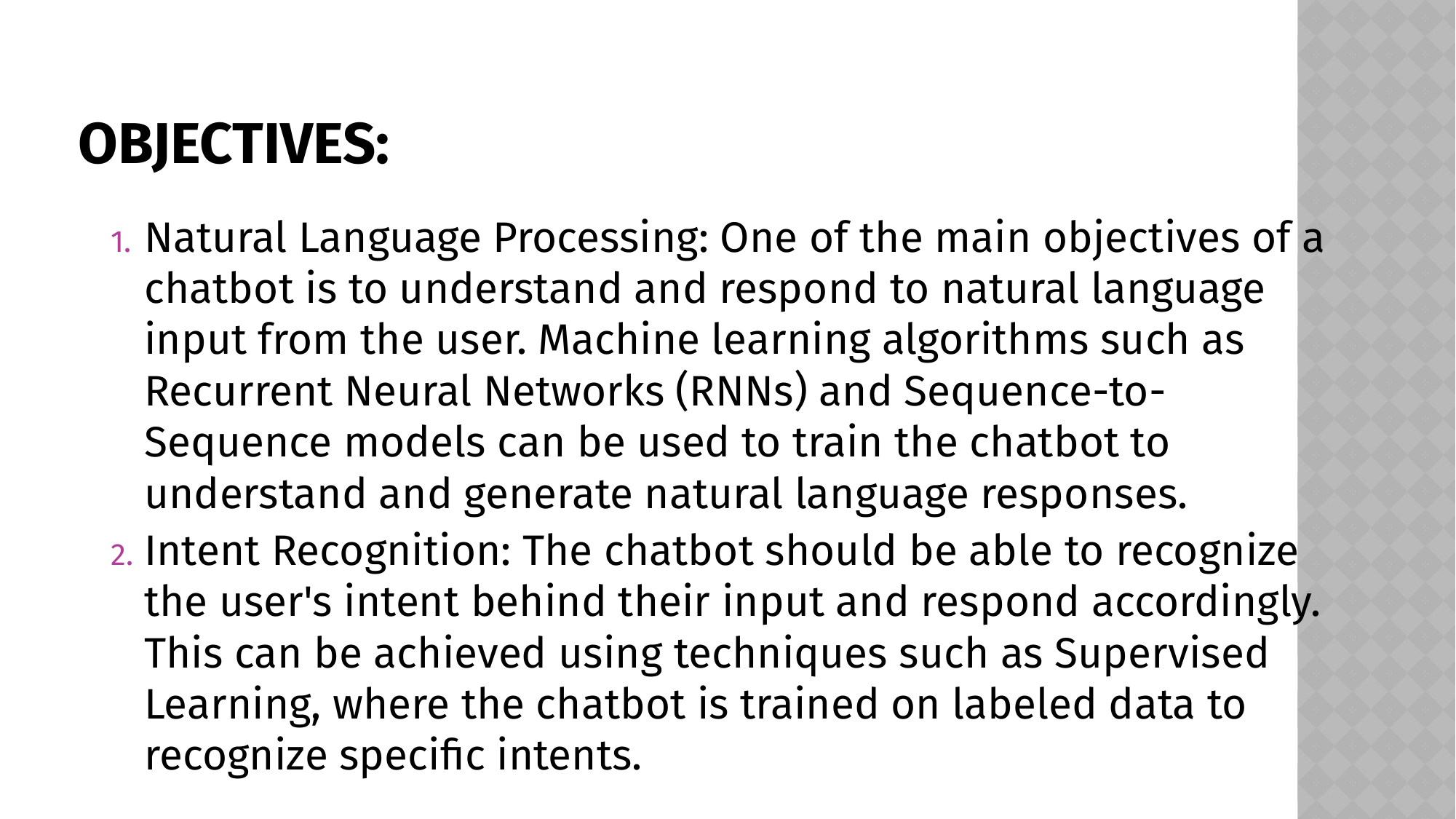

# OBJECTIVES:
Natural Language Processing: One of the main objectives of a chatbot is to understand and respond to natural language input from the user. Machine learning algorithms such as Recurrent Neural Networks (RNNs) and Sequence-to-Sequence models can be used to train the chatbot to understand and generate natural language responses.
Intent Recognition: The chatbot should be able to recognize the user's intent behind their input and respond accordingly. This can be achieved using techniques such as Supervised Learning, where the chatbot is trained on labeled data to recognize specific intents.